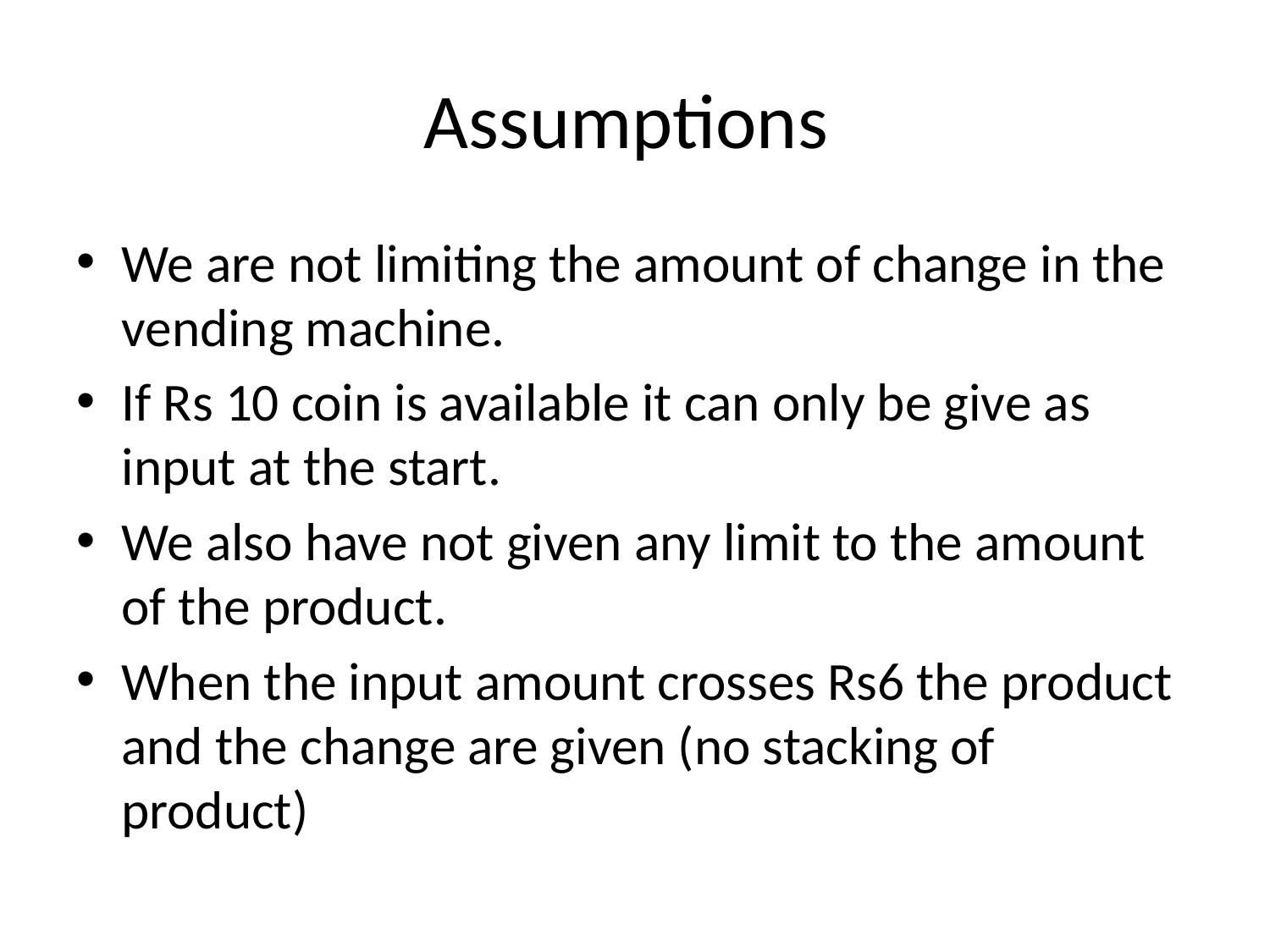

# Assumptions
We are not limiting the amount of change in the vending machine.
If Rs 10 coin is available it can only be give as input at the start.
We also have not given any limit to the amount of the product.
When the input amount crosses Rs6 the product and the change are given (no stacking of product)